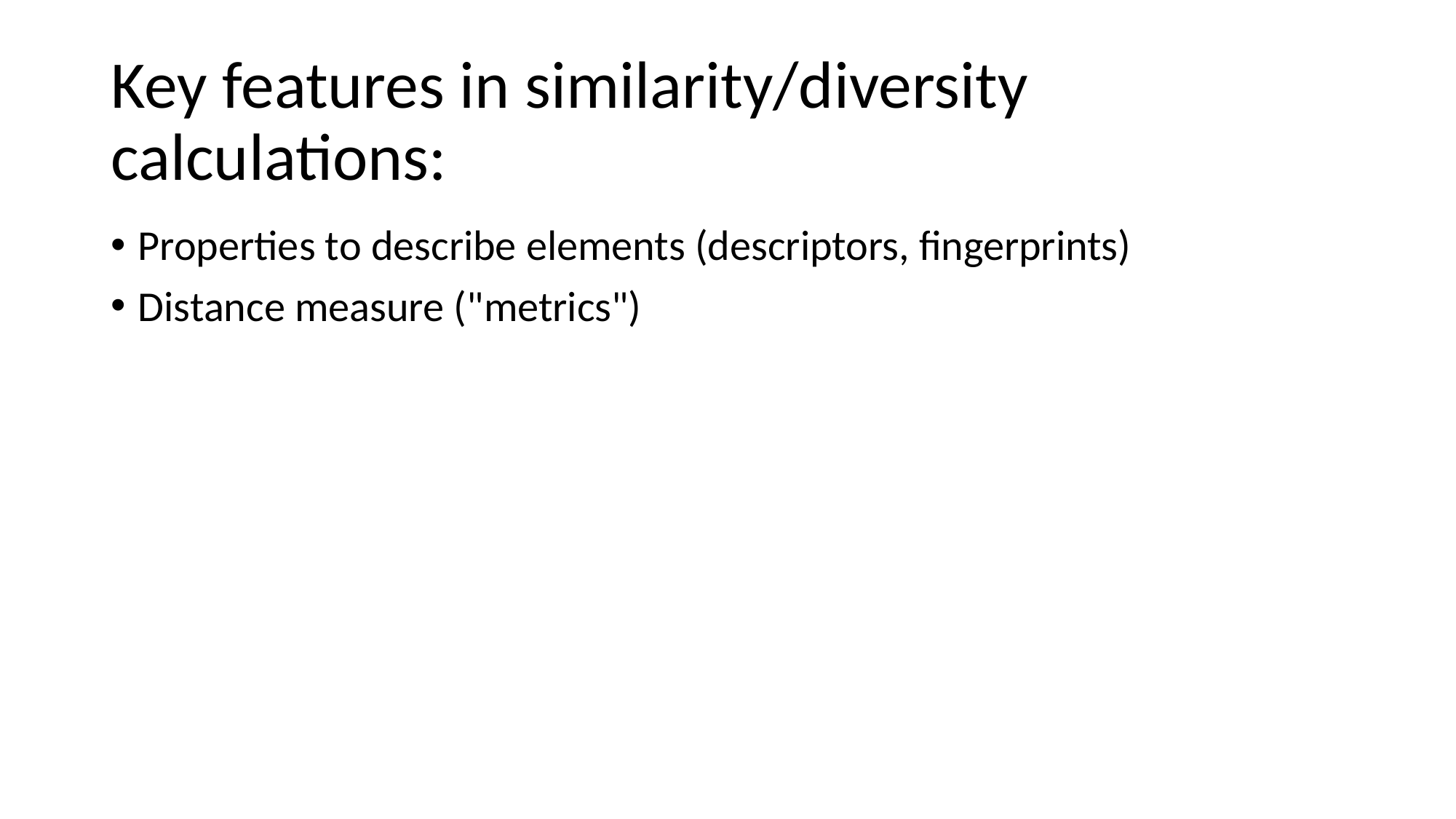

# Key features in similarity/diversity calculations:
Properties to describe elements (descriptors, fingerprints)
Distance measure ("metrics")